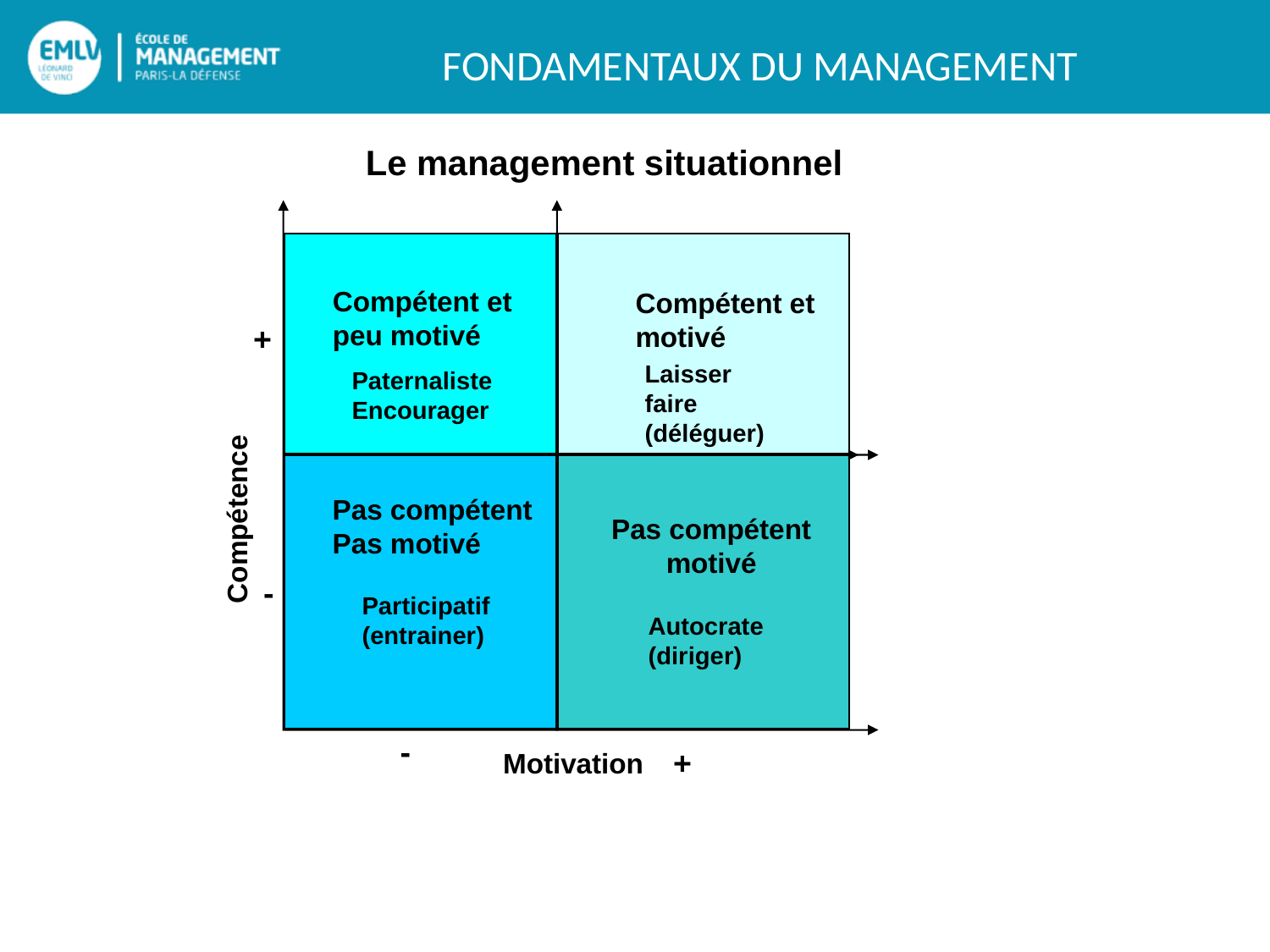

Le management situationnel

Compétent et
peu motivé
Compétent et
motivé
+
Laisser faire
(déléguer)
Paternaliste
Encourager

Compétence
Pas compétent
Pas motivé
Pas compétent
motivé
-
Participatif
(entrainer)
Autocrate
(diriger)

-

+
Motivation